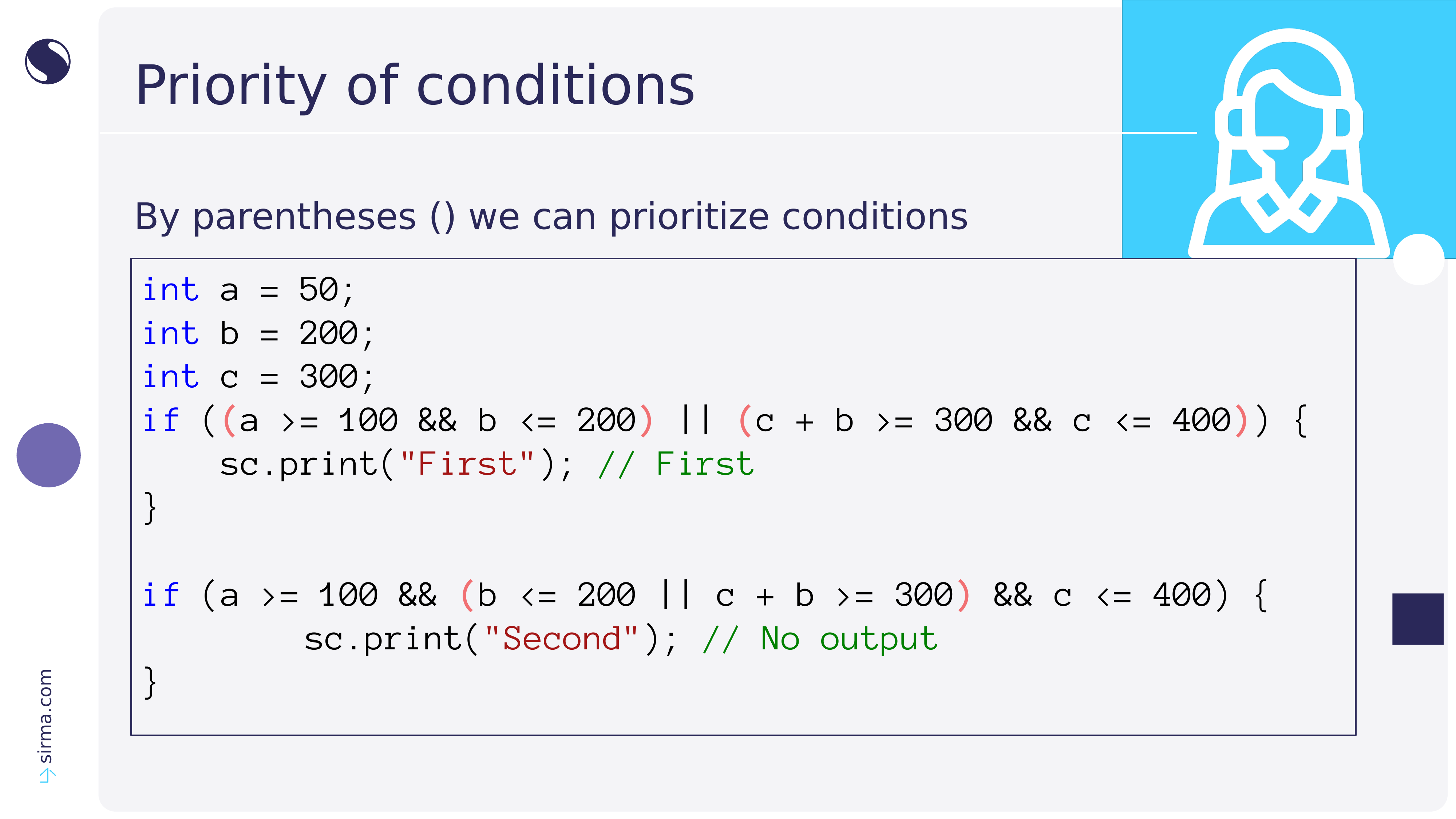

# Priority of conditions
By parentheses () we can prioritize conditions
int a = 50;
int b = 200;
int c = 300;
if ((a >= 100 && b <= 200) || (c + b >= 300 && c <= 400)) {
    sc.print("First"); // First
}

if (a >= 100 && (b <= 200 || c + b >= 300) && c <= 400) {
 			sc.print("Second"); // No output
}